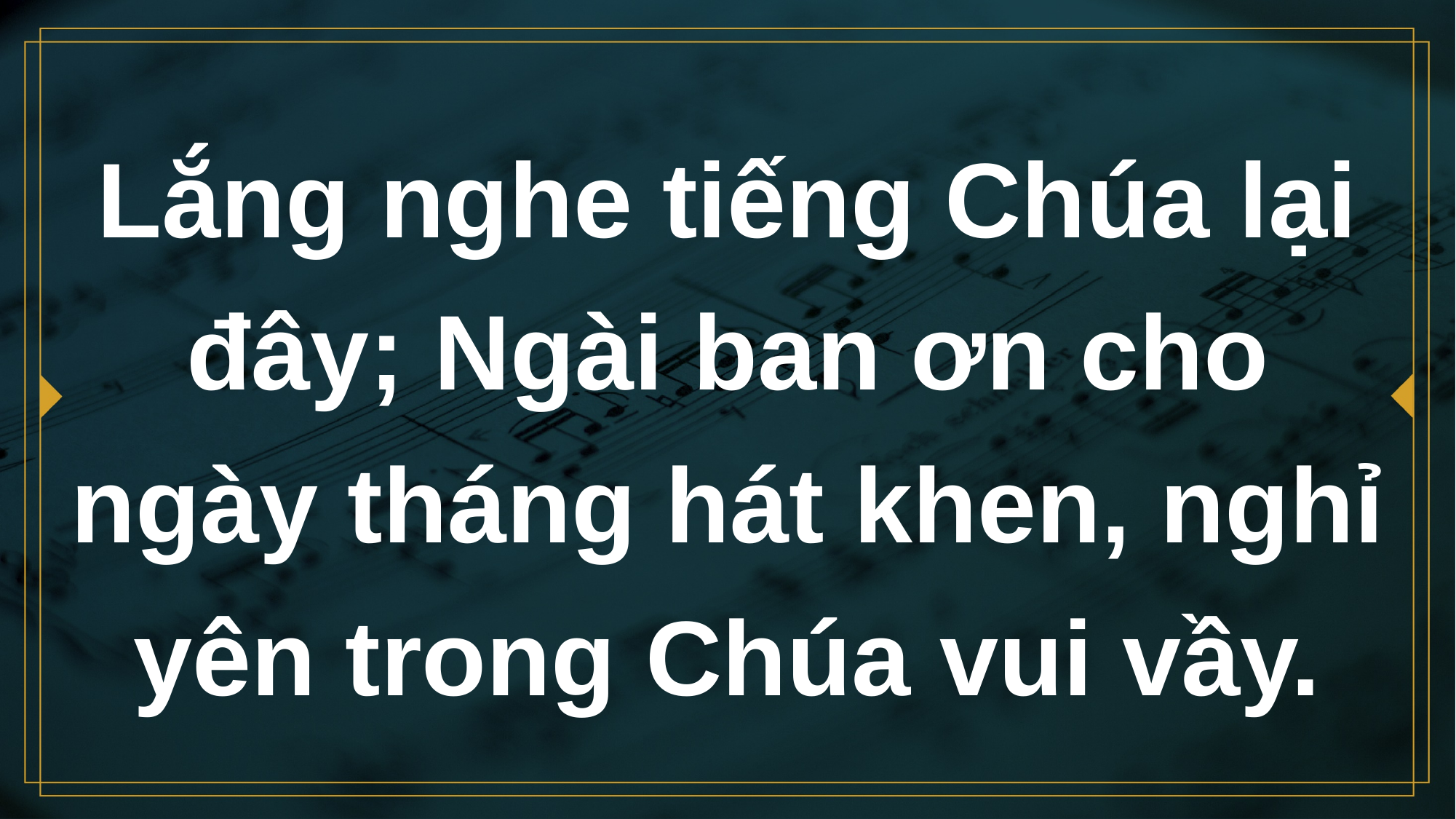

# Lắng nghe tiếng Chúa lại đây; Ngài ban ơn cho ngày tháng hát khen, nghỉ yên trong Chúa vui vầy.